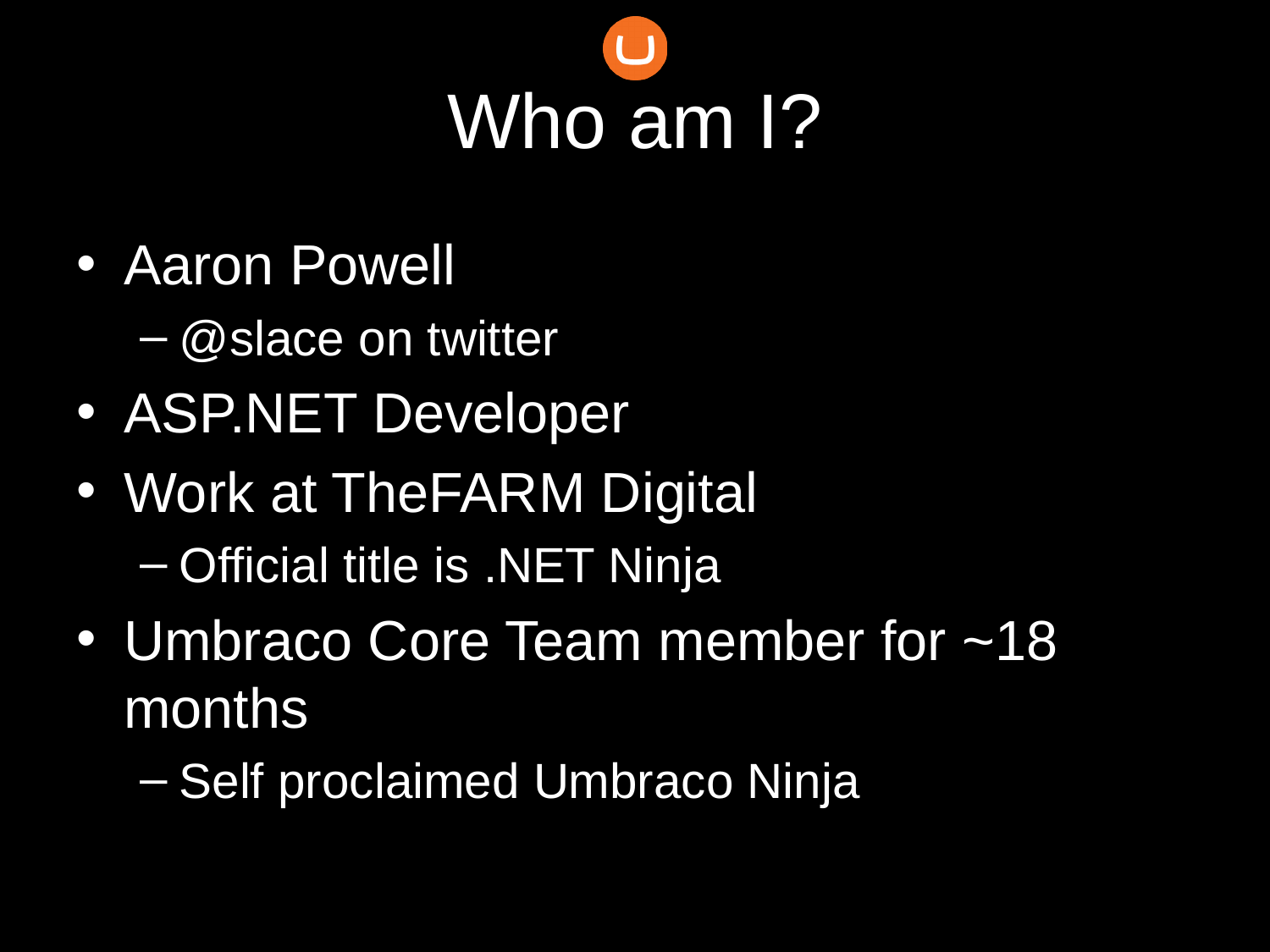

# Who am I?
Aaron Powell
@slace on twitter
ASP.NET Developer
Work at TheFARM Digital
Official title is .NET Ninja
Umbraco Core Team member for ~18 months
Self proclaimed Umbraco Ninja